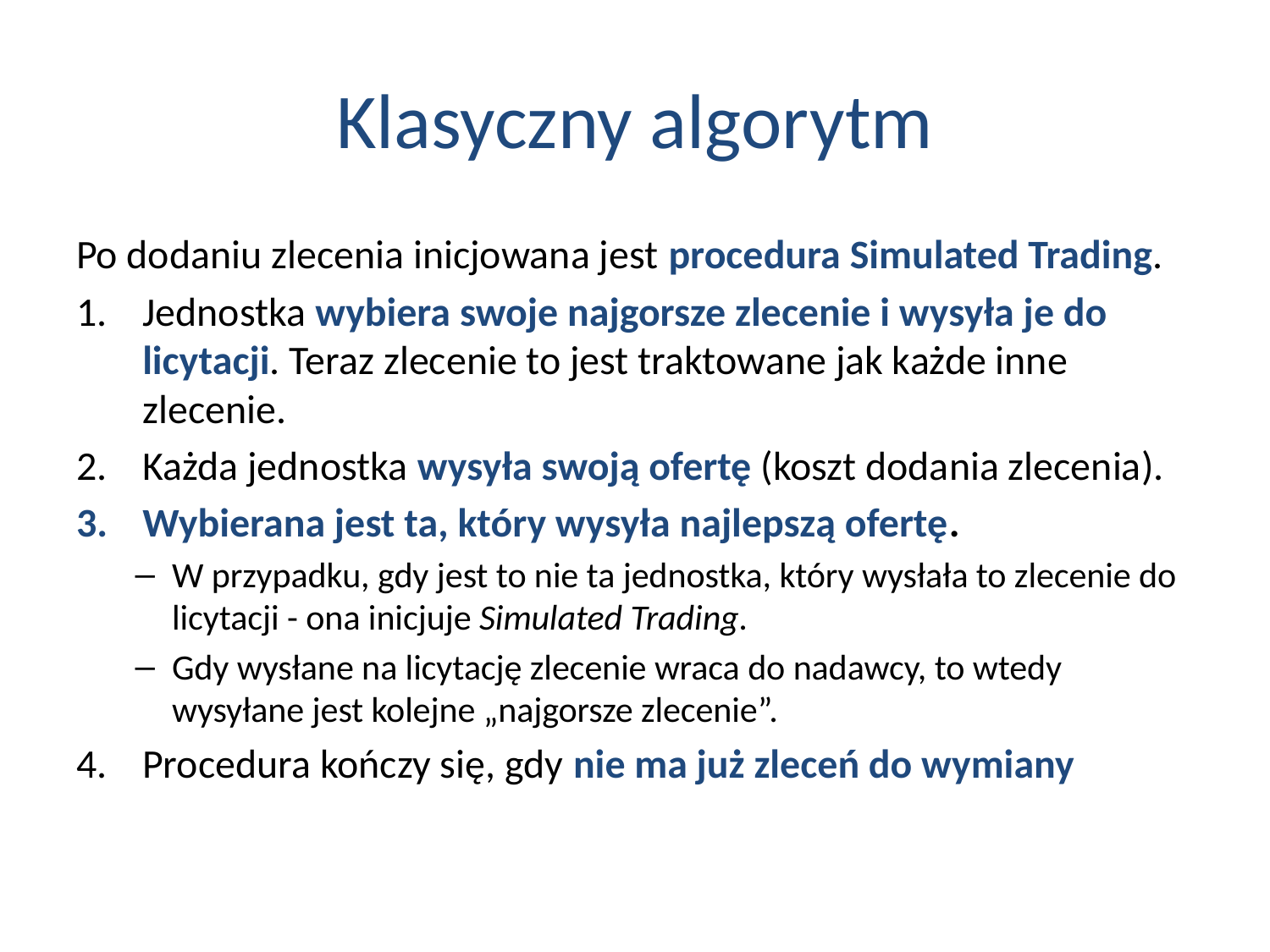

# Klasyczny algorytm
Po dodaniu zlecenia inicjowana jest procedura Simulated Trading.
Jednostka wybiera swoje najgorsze zlecenie i wysyła je do licytacji. Teraz zlecenie to jest traktowane jak każde inne zlecenie.
Każda jednostka wysyła swoją ofertę (koszt dodania zlecenia).
Wybierana jest ta, który wysyła najlepszą ofertę.
W przypadku, gdy jest to nie ta jednostka, który wysłała to zlecenie do licytacji - ona inicjuje Simulated Trading.
Gdy wysłane na licytację zlecenie wraca do nadawcy, to wtedy wysyłane jest kolejne „najgorsze zlecenie”.
Procedura kończy się, gdy nie ma już zleceń do wymiany